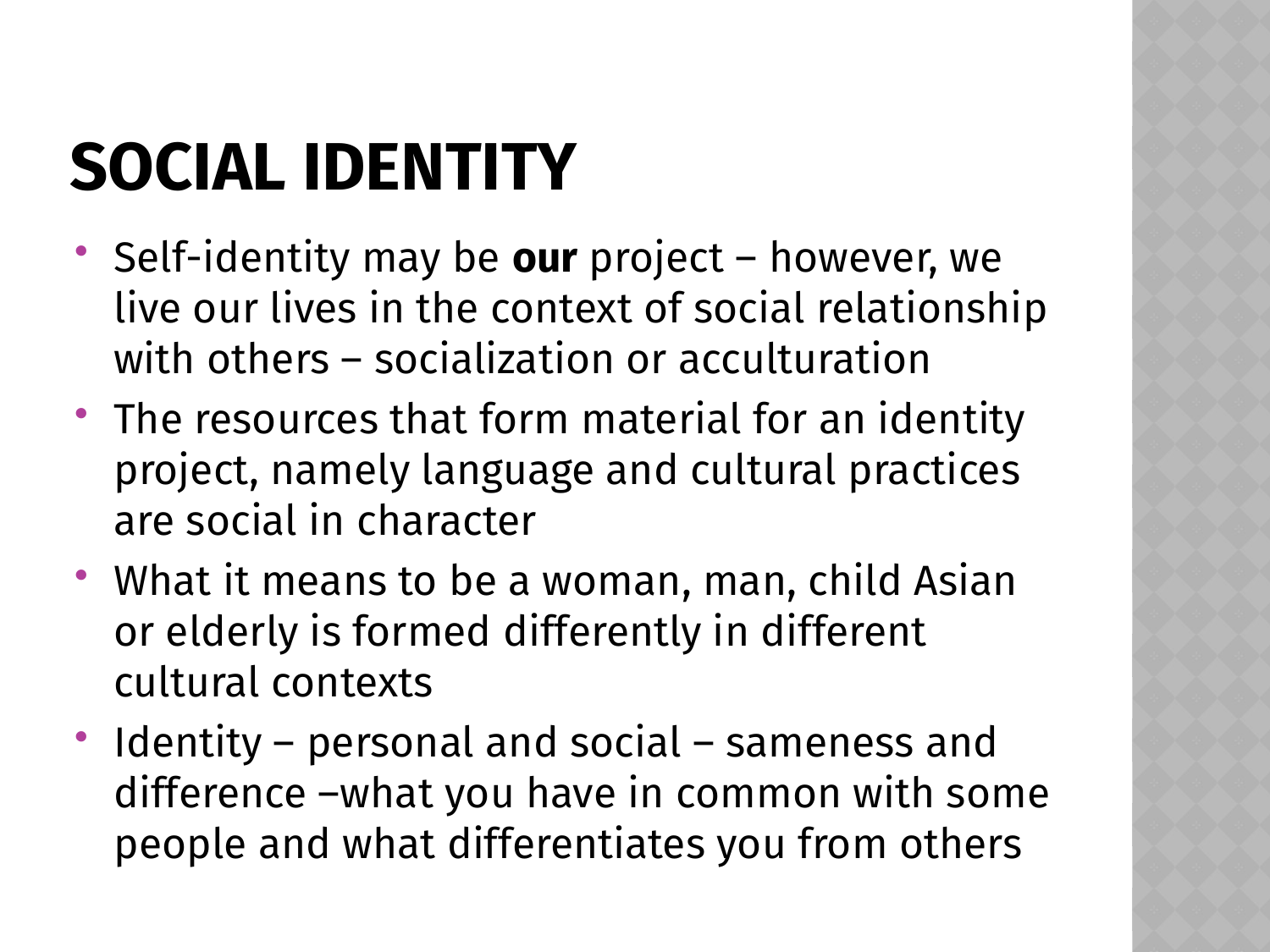

# Social identity
Self-identity may be our project – however, we live our lives in the context of social relationship with others – socialization or acculturation
The resources that form material for an identity project, namely language and cultural practices are social in character
What it means to be a woman, man, child Asian or elderly is formed differently in different cultural contexts
Identity – personal and social – sameness and difference –what you have in common with some people and what differentiates you from others